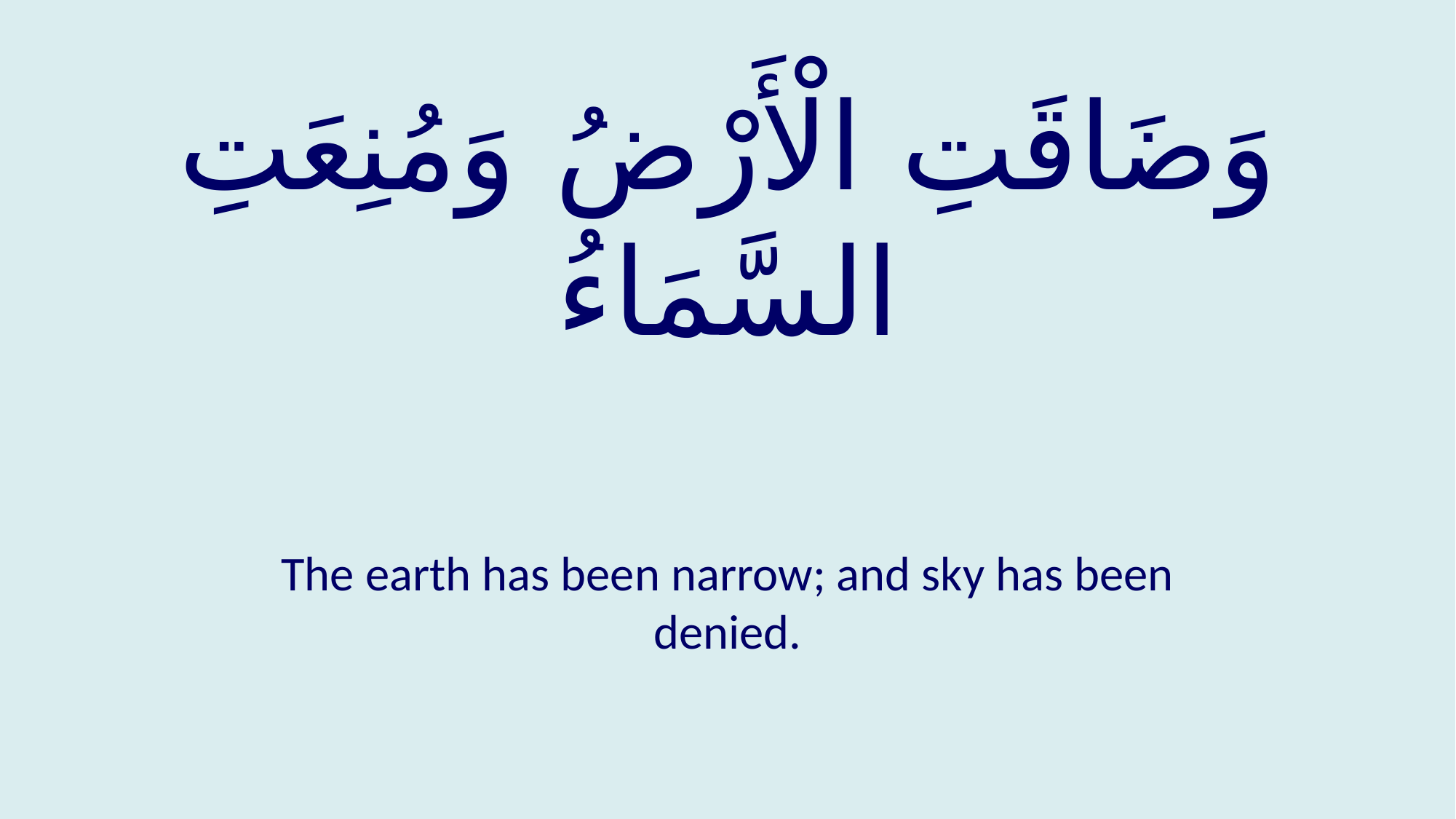

# وَضَاقَتِ الْأَرْضُ وَمُنِعَتِ السَّمَاءُ
The earth has been narrow; and sky has been denied.